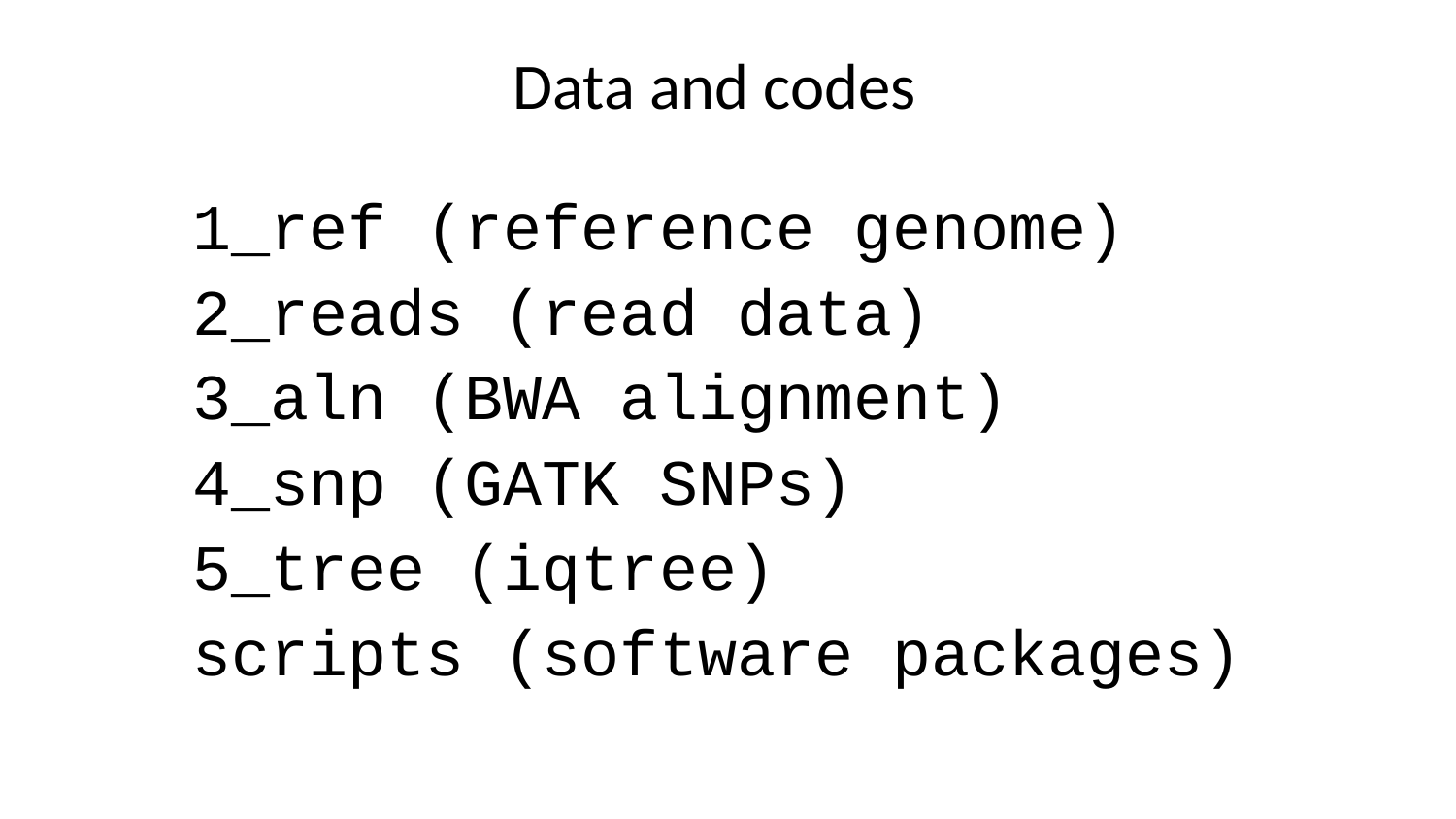

# Data and codes
1_ref (reference genome)
2_reads (read data)
3_aln (BWA alignment)
4_snp (GATK SNPs)
5_tree (iqtree)
scripts (software packages)